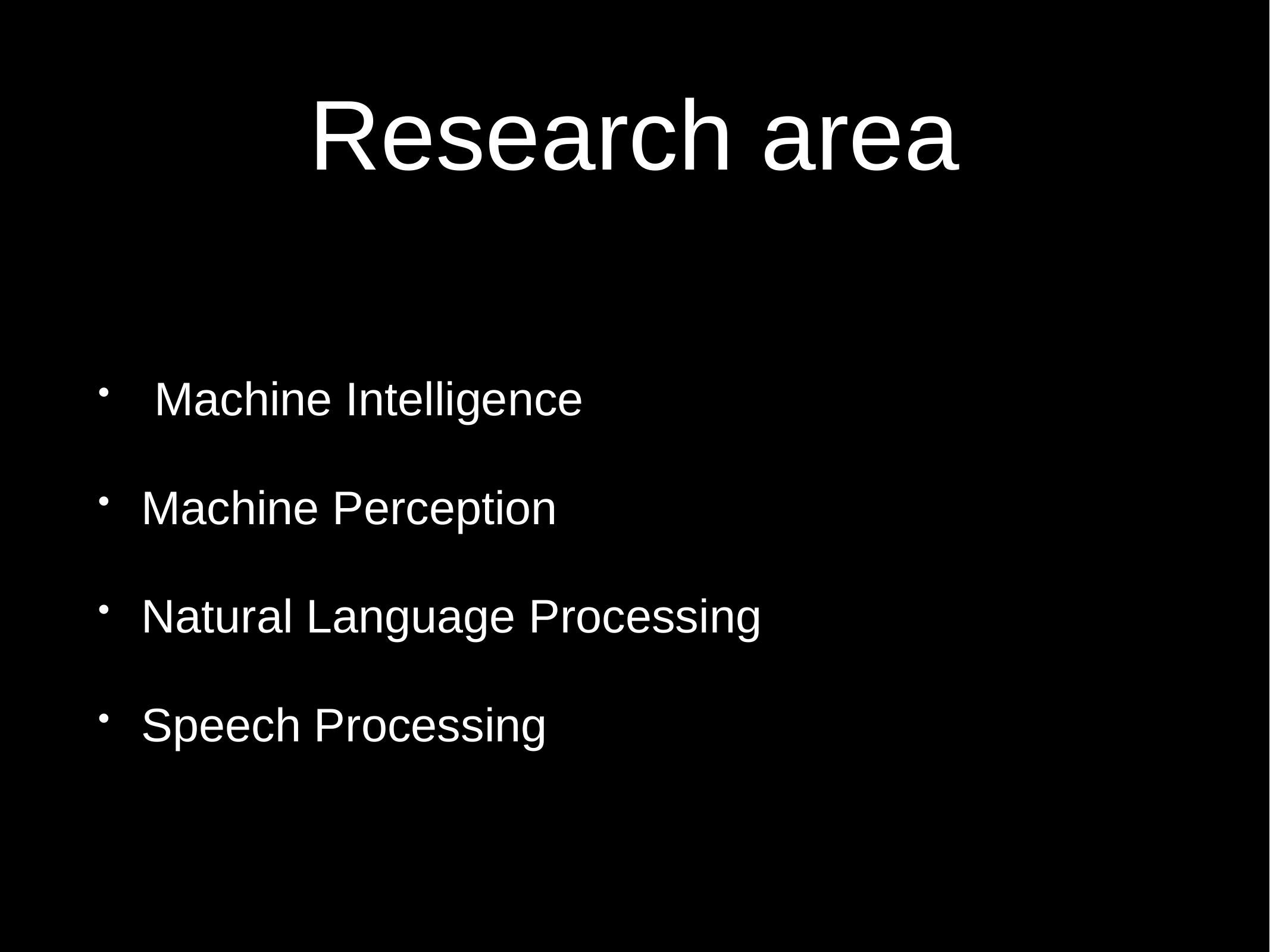

# Research area
 Machine Intelligence
Machine Perception
Natural Language Processing
Speech Processing